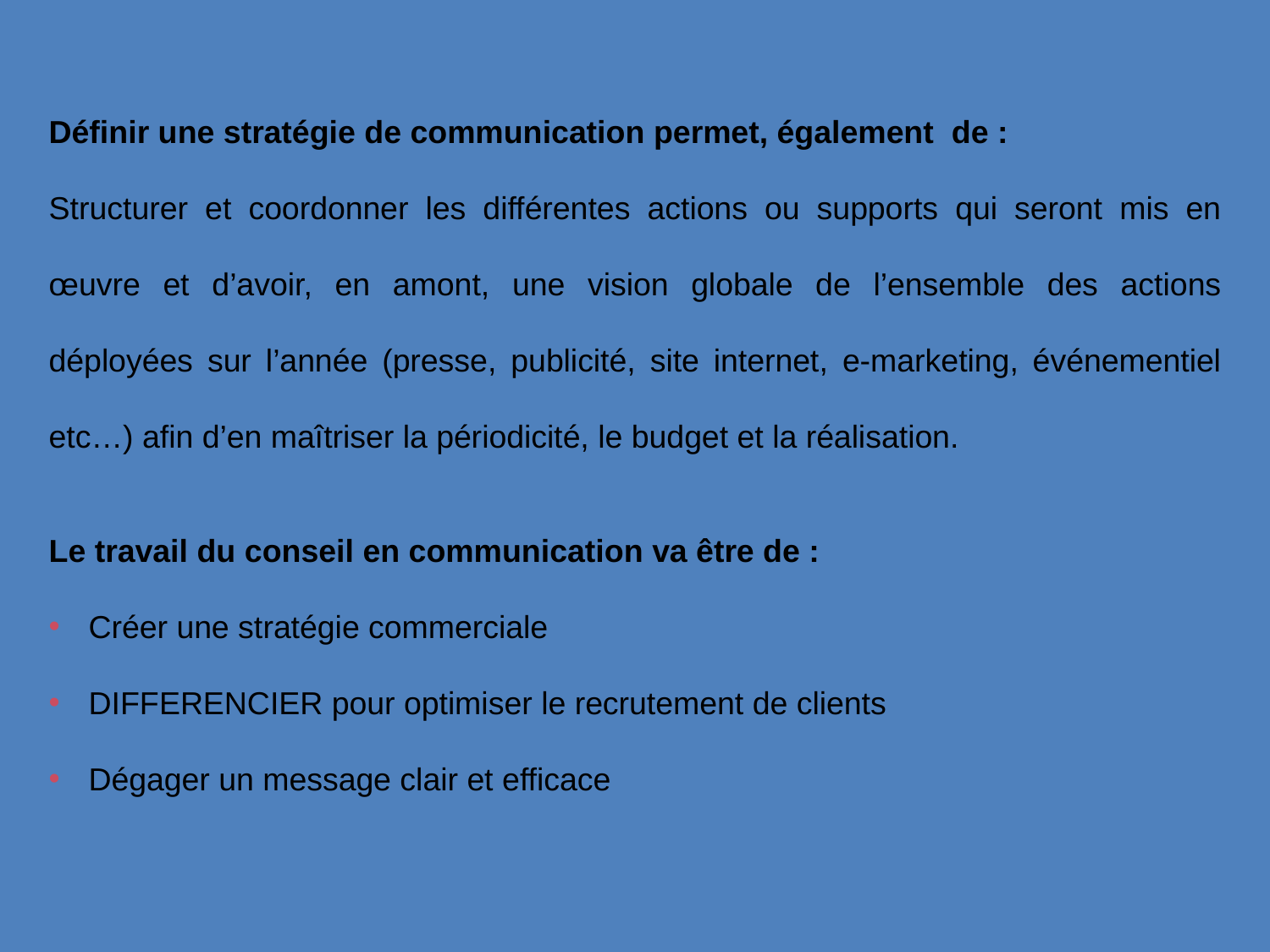

Définir une stratégie de communication permet, également  de :
Structurer et coordonner les différentes actions ou supports qui seront mis en œuvre et d’avoir, en amont, une vision globale de l’ensemble des actions déployées sur l’année (presse, publicité, site internet, e-marketing, événementiel etc…) afin d’en maîtriser la périodicité, le budget et la réalisation.

Le travail du conseil en communication va être de :
Créer une stratégie commerciale
DIFFERENCIER pour optimiser le recrutement de clients
Dégager un message clair et efficace